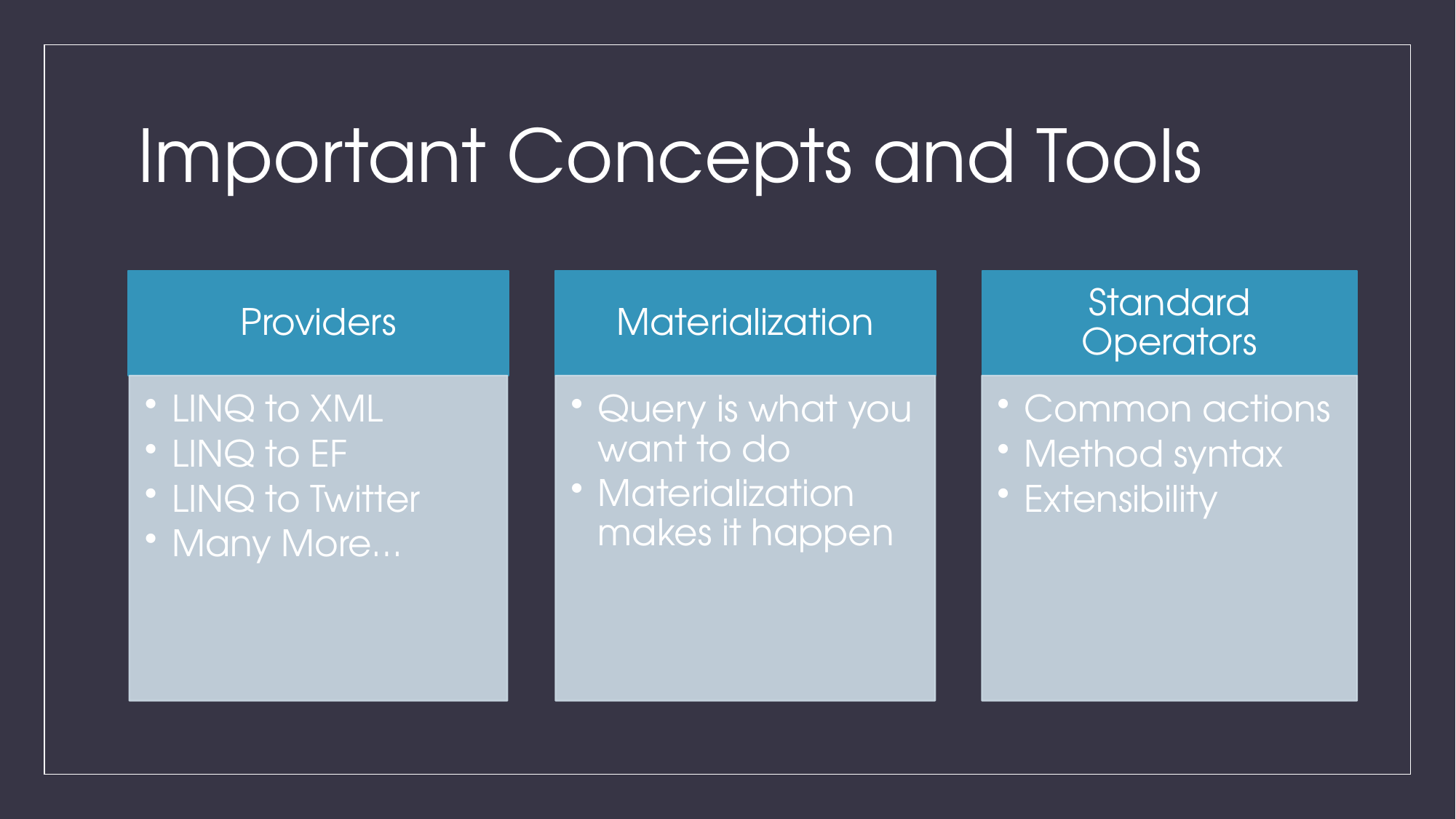

# Important Concepts and Tools
Providers
LINQ to XML
LINQ to EF
LINQ to Twitter
Many More…
Materialization
Query is what you want to do
Materialization makes it happen
Standard Operators
Common actions
Method syntax
Extensibility